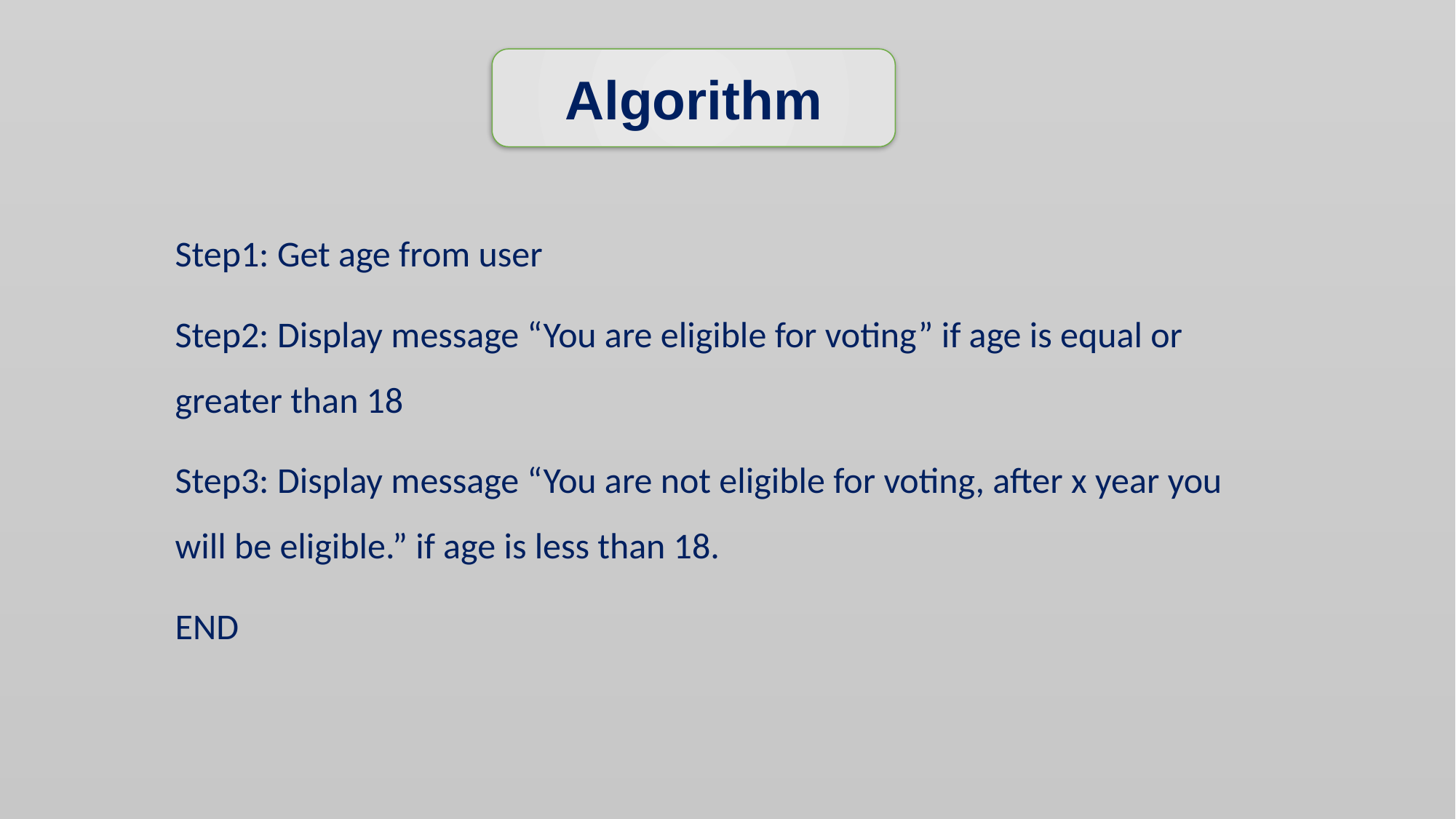

Algorithm
# Step1: Get age from user
Step2: Display message “You are eligible for voting” if age is equal or greater than 18
Step3: Display message “You are not eligible for voting, after x year you will be eligible.” if age is less than 18.
END